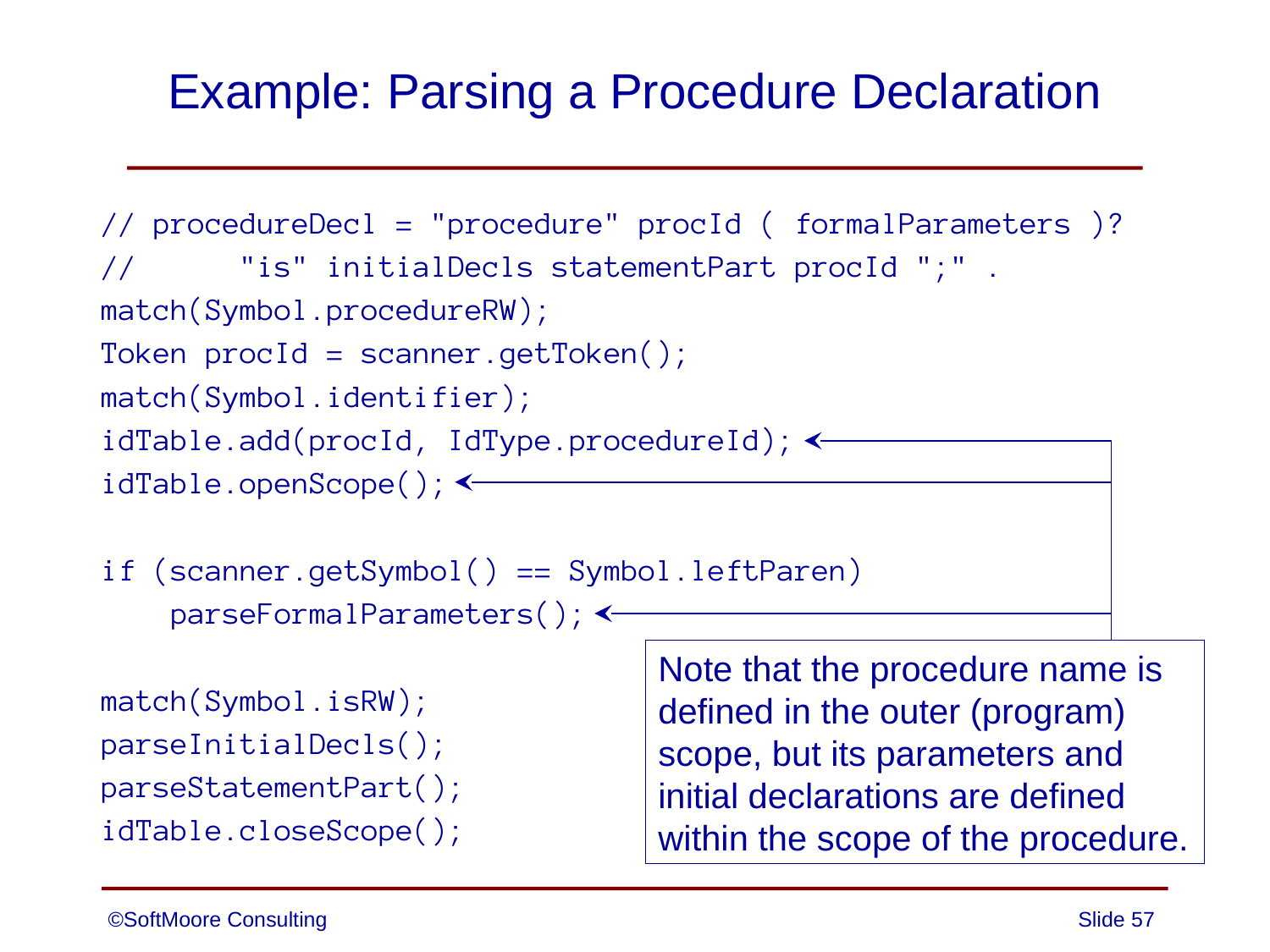

# Example: Parsing a Procedure Declaration
// procedureDecl = "procedure" procId ( formalParameters )?
//      "is" initialDecls statementPart procId ";" .
match(Symbol.procedureRW);
Token procId = scanner.getToken();
match(Symbol.identifier);
idTable.add(procId, IdType.procedureId);
idTable.openScope();

if (scanner.getSymbol() == Symbol.leftParen)
    parseFormalParameters();

match(Symbol.isRW);
parseInitialDecls();
parseStatementPart();
idTable.closeScope();

Note that the procedure name is
defined in the outer (program)
scope, but its parameters and
initial declarations are defined
within the scope of the procedure.

©SoftMoore Consulting
Slide 57